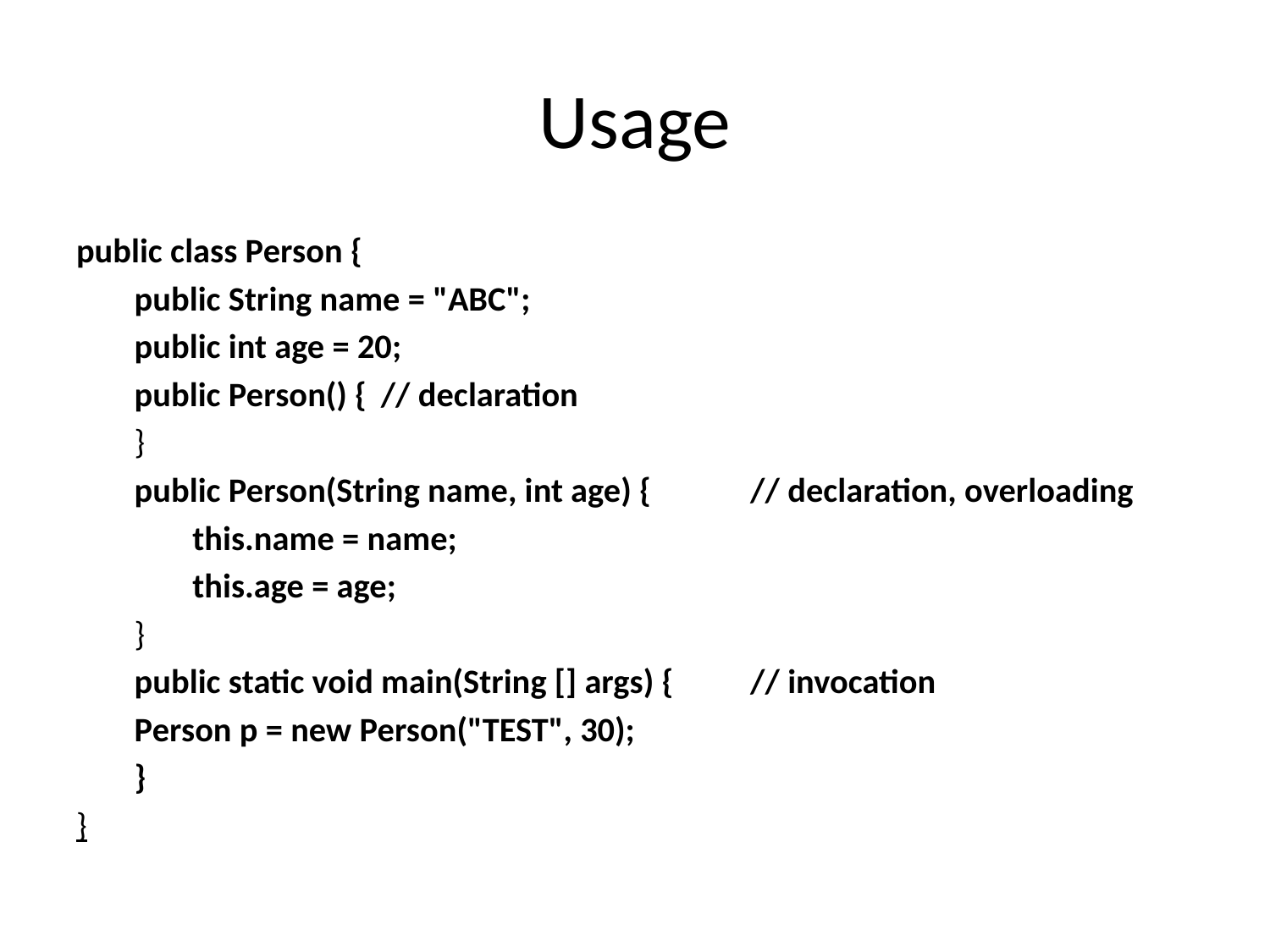

# Usage
public class Person {
public String name = "ABC";
public int age = 20;
public Person() { 			// declaration
}
public Person(String name, int age) {    	// declaration, overloading
this.name = name;
this.age = age;
}
public static void main(String [] args) {	// invocation
	Person p = new Person("TEST", 30);
}
}